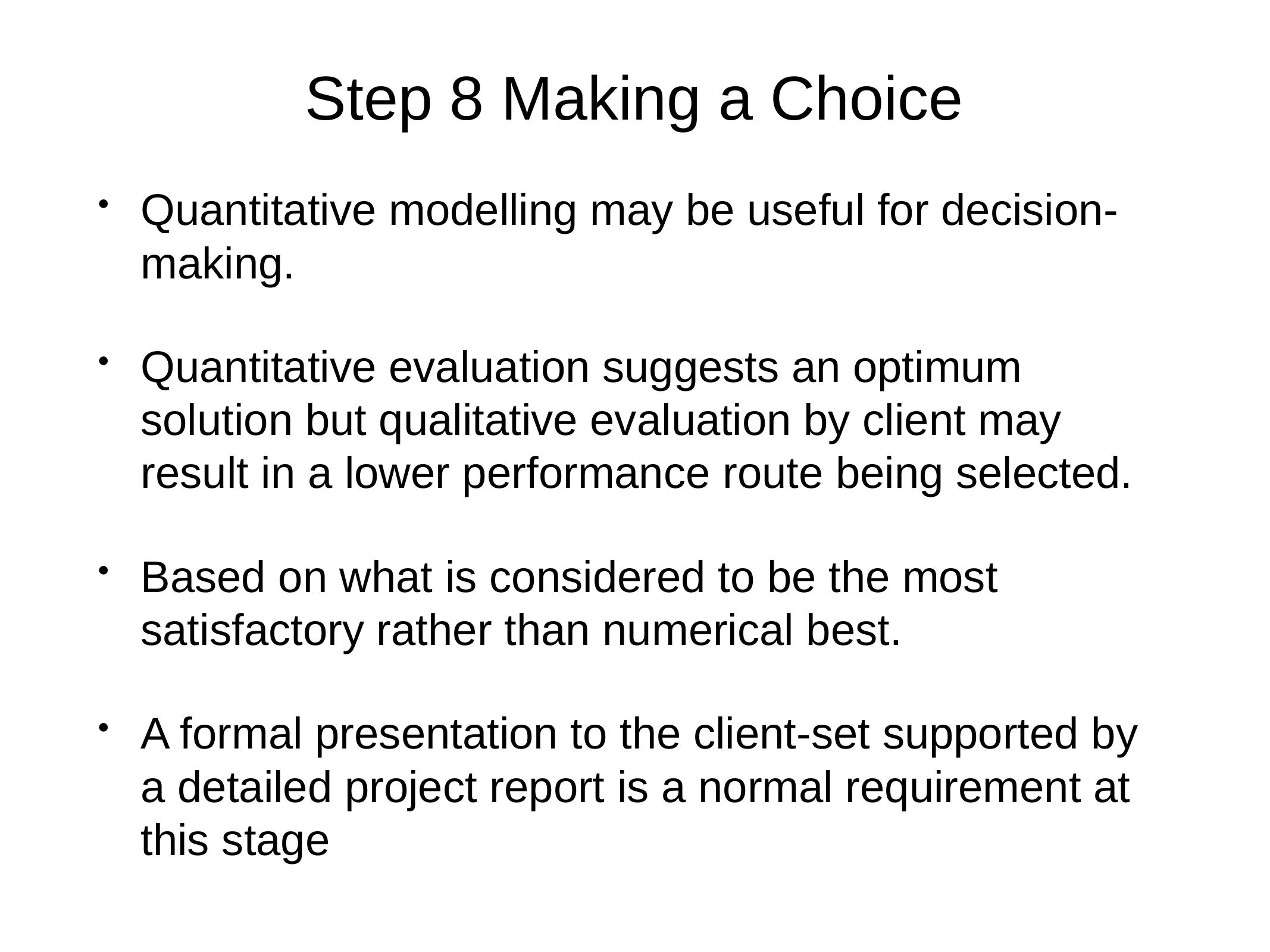

# Step 8 Making a Choice
Quantitative modelling may be useful for decision-making.
Quantitative evaluation suggests an optimum solution but qualitative evaluation by client may result in a lower performance route being selected.
Based on what is considered to be the most satisfactory rather than numerical best.
A formal presentation to the client-set supported by a detailed project report is a normal requirement at this stage